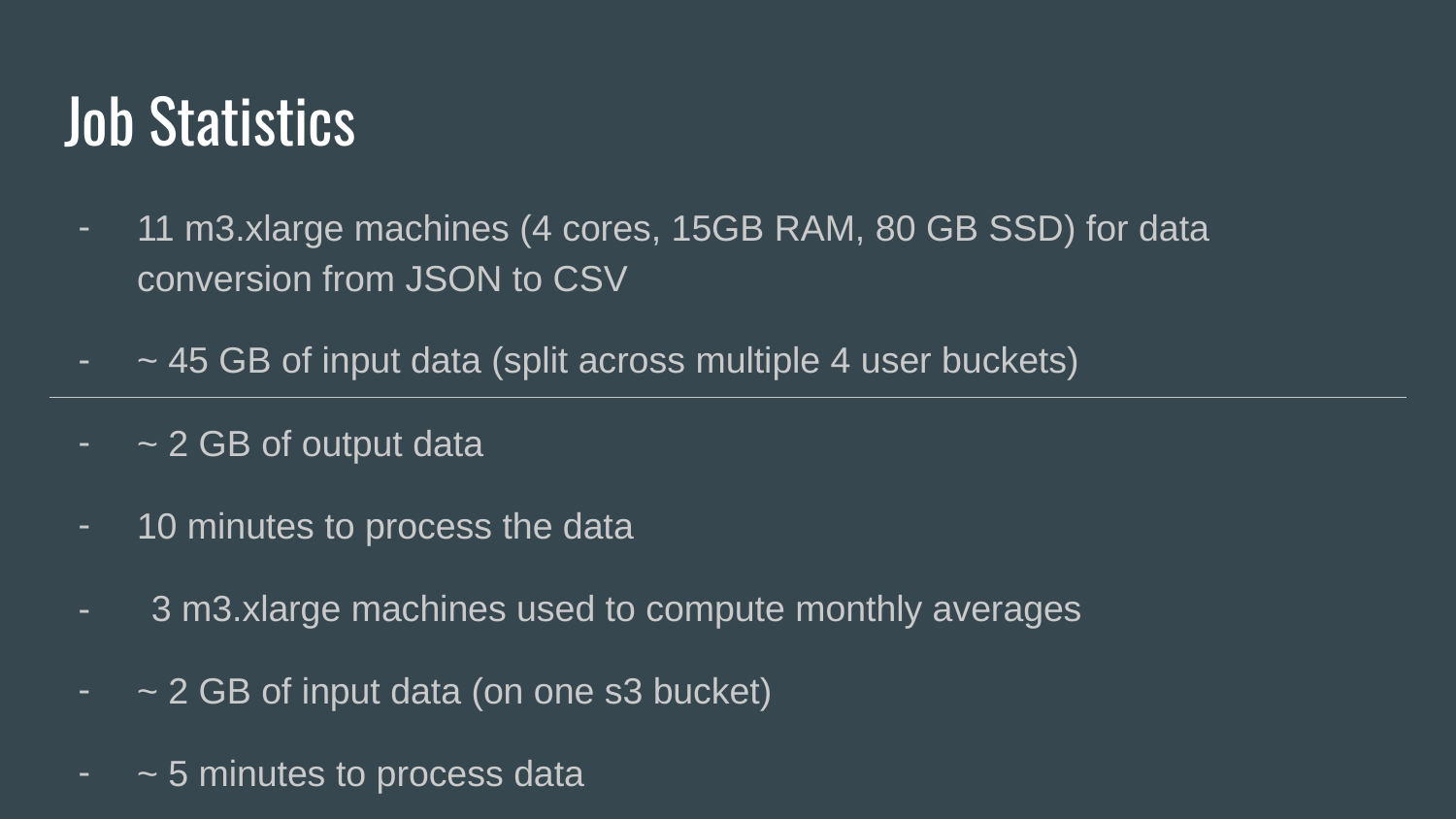

# Job Statistics
11 m3.xlarge machines (4 cores, 15GB RAM, 80 GB SSD) for data conversion from JSON to CSV
~ 45 GB of input data (split across multiple 4 user buckets)
~ 2 GB of output data
10 minutes to process the data
-      3 m3.xlarge machines used to compute monthly averages
~ 2 GB of input data (on one s3 bucket)
~ 5 minutes to process data